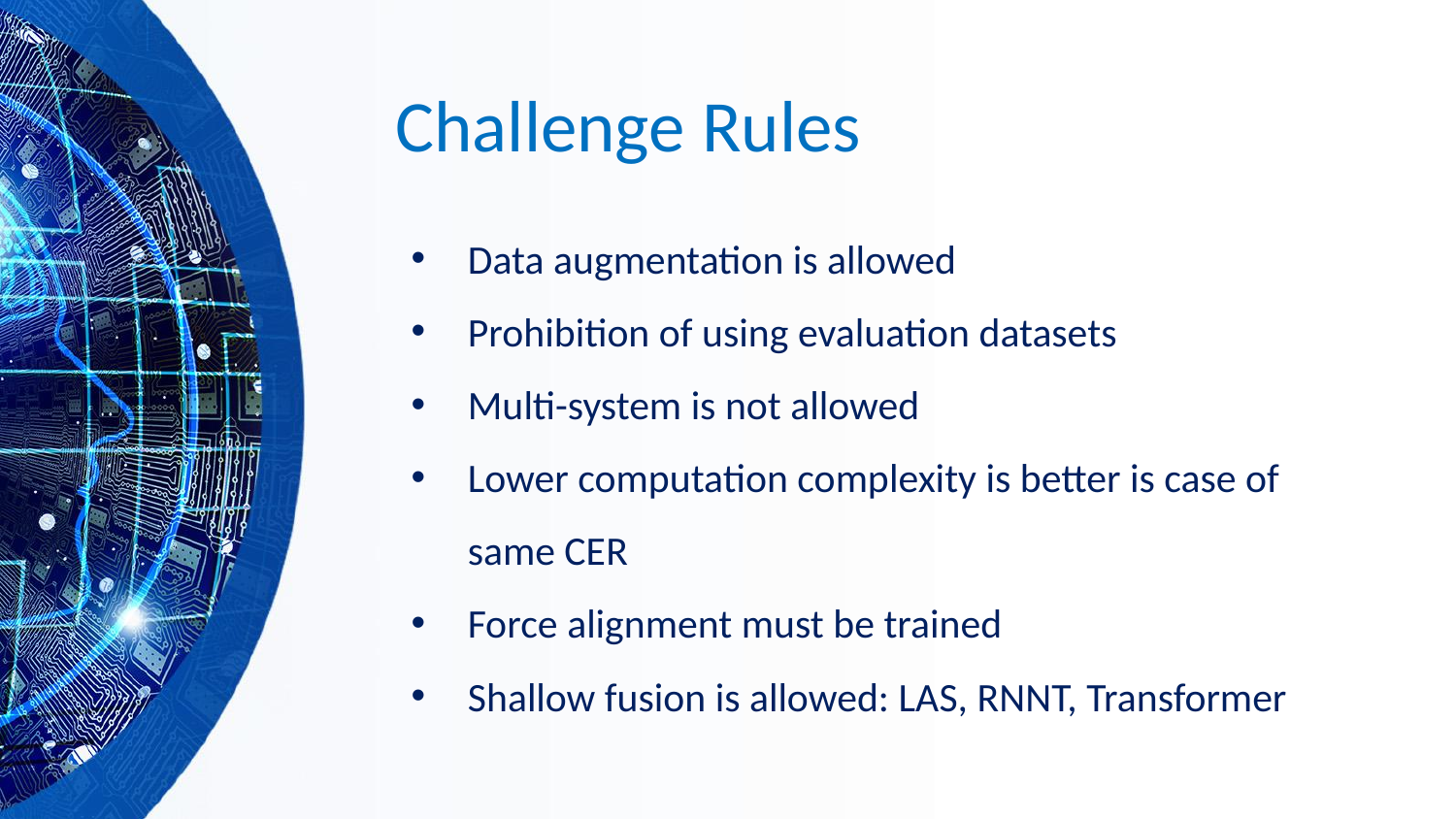

# Challenge Rules
Data augmentation is allowed
Prohibition of using evaluation datasets
Multi-system is not allowed
Lower computation complexity is better is case of same CER
Force alignment must be trained
Shallow fusion is allowed: LAS, RNNT, Transformer